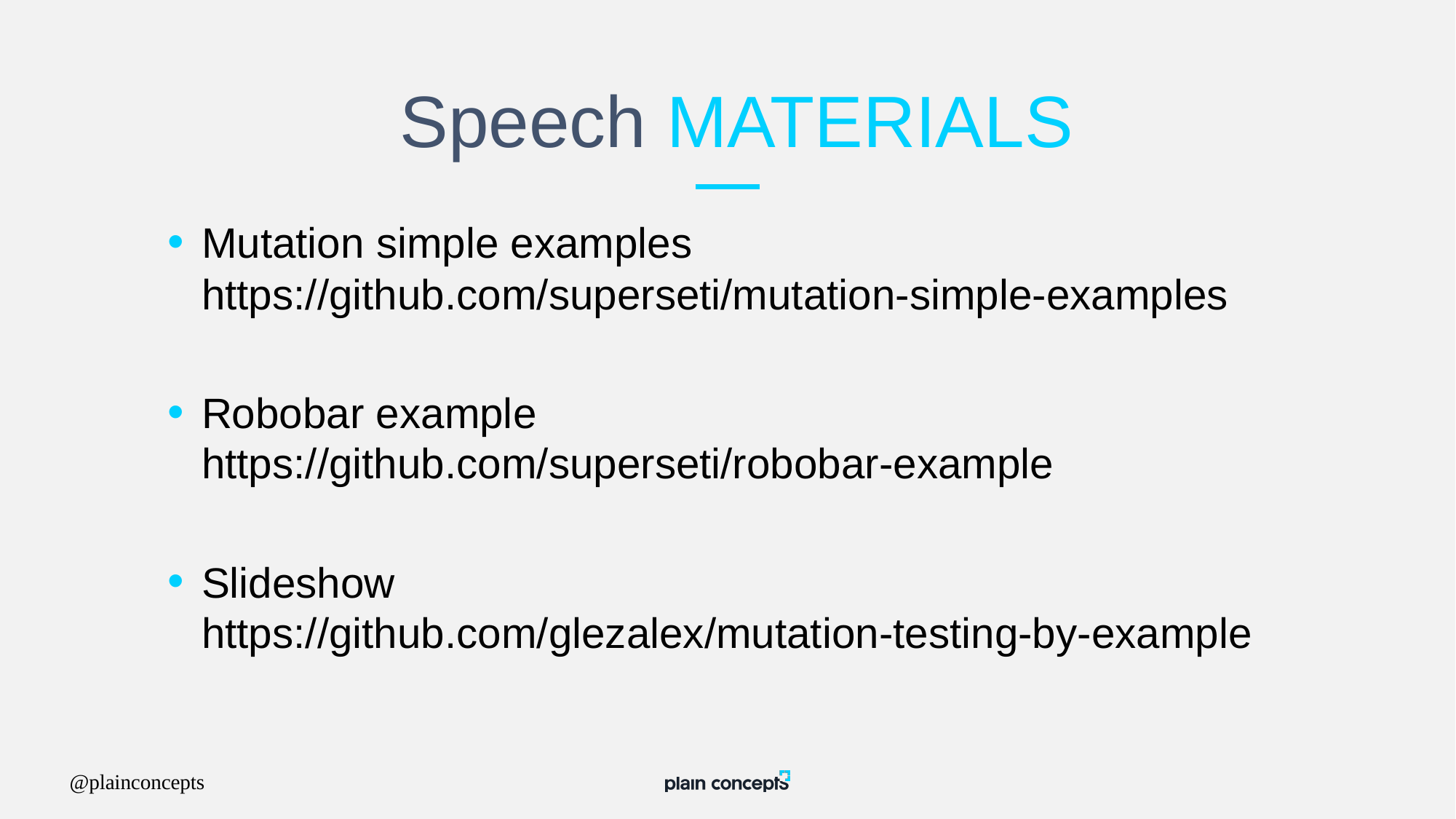

# Speech MATERIALS
Mutation simple examples
https://github.com/superseti/mutation-simple-examples

Robobar example
https://github.com/superseti/robobar-example

Slideshow
https://github.com/glezalex/mutation-testing-by-example
@plainconcepts